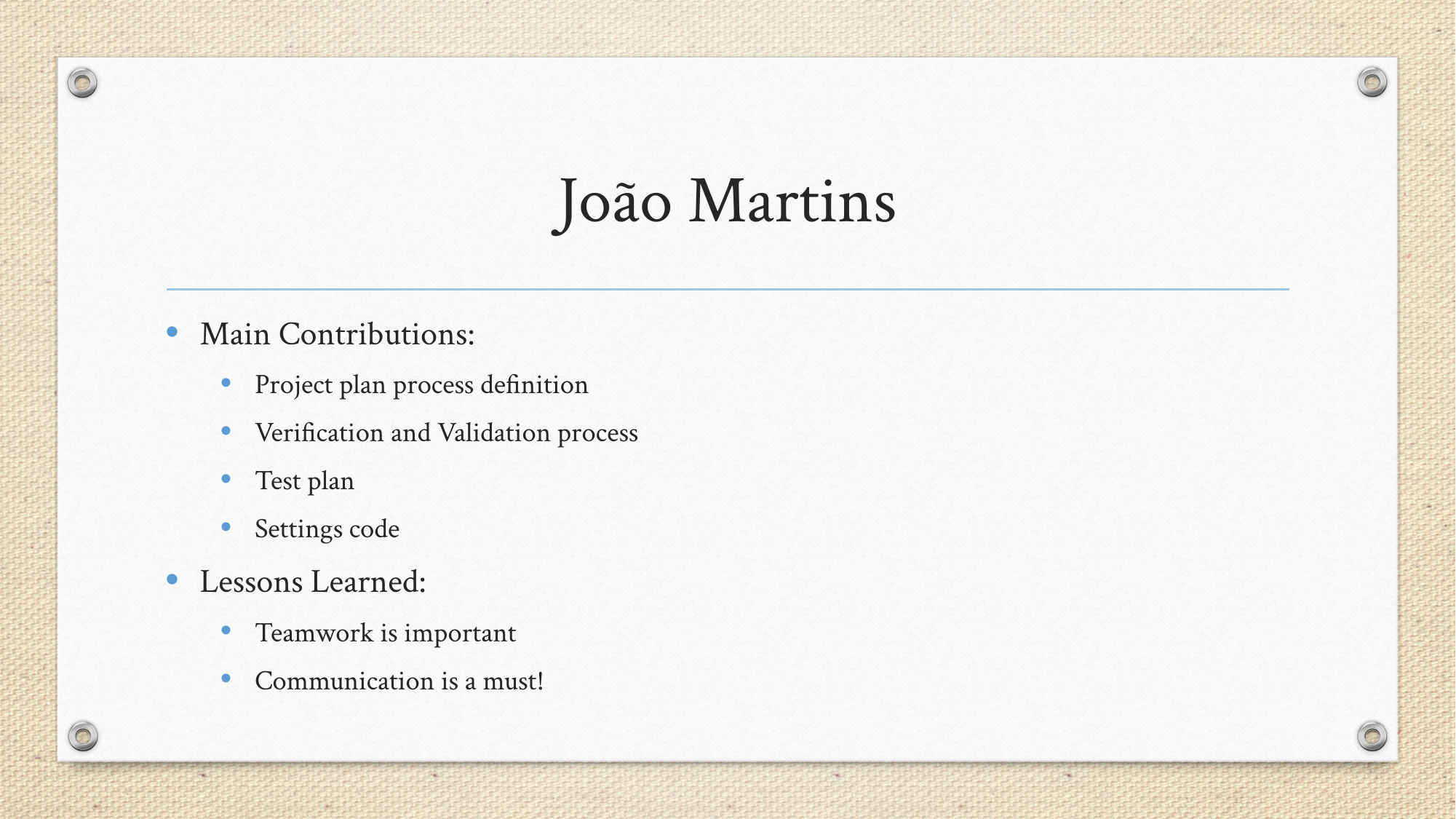

# João Martins
Main Contributions:
Project plan process definition
Verification and Validation process
Test plan
Settings code
Lessons Learned:
Teamwork is important
Communication is a must!